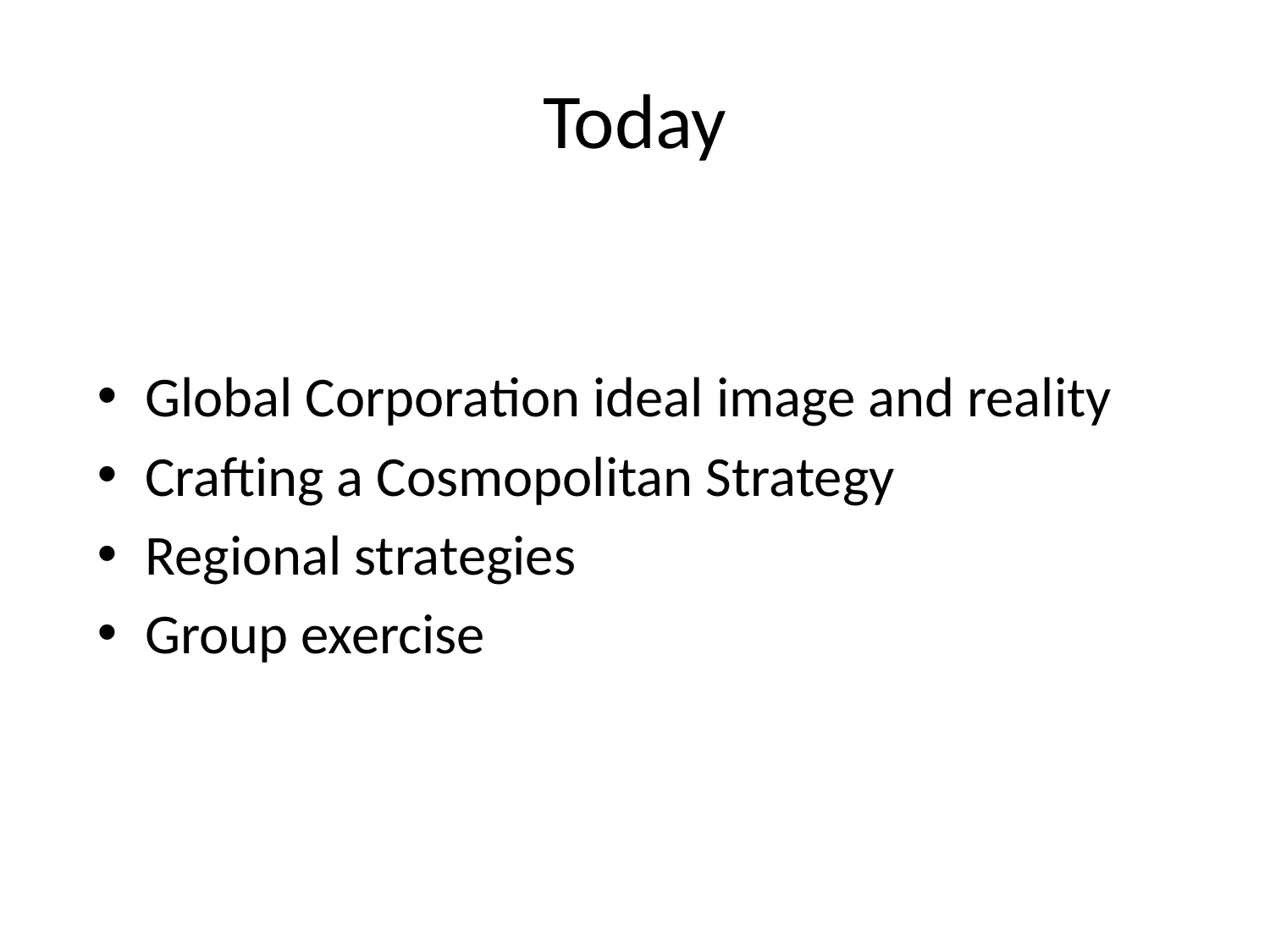

# Today

Global Corporation ideal image and reality
Crafting a Cosmopolitan Strategy
Regional strategies
Group exercise